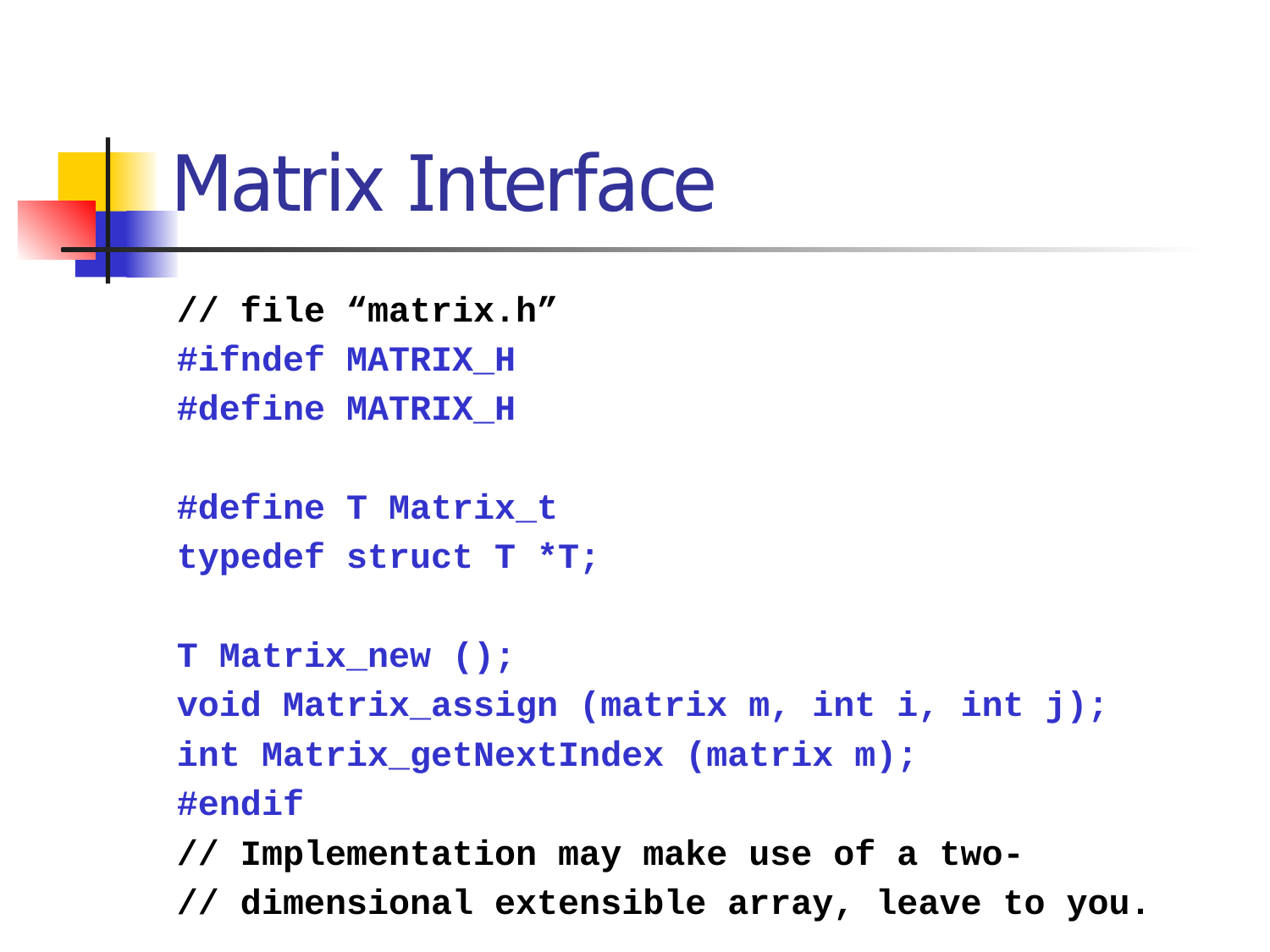

# Matrix Interface
// file “matrix.h”
#ifndef MATRIX_H
#define MATRIX_H

#define T Matrix_t
typedef struct T *T;

T Matrix_new ();
void Matrix_assign (matrix m, int i, int j);
int Matrix_getNextIndex (matrix m);
#endif
// Implementation may make use of a two-
// dimensional extensible array, leave to you.